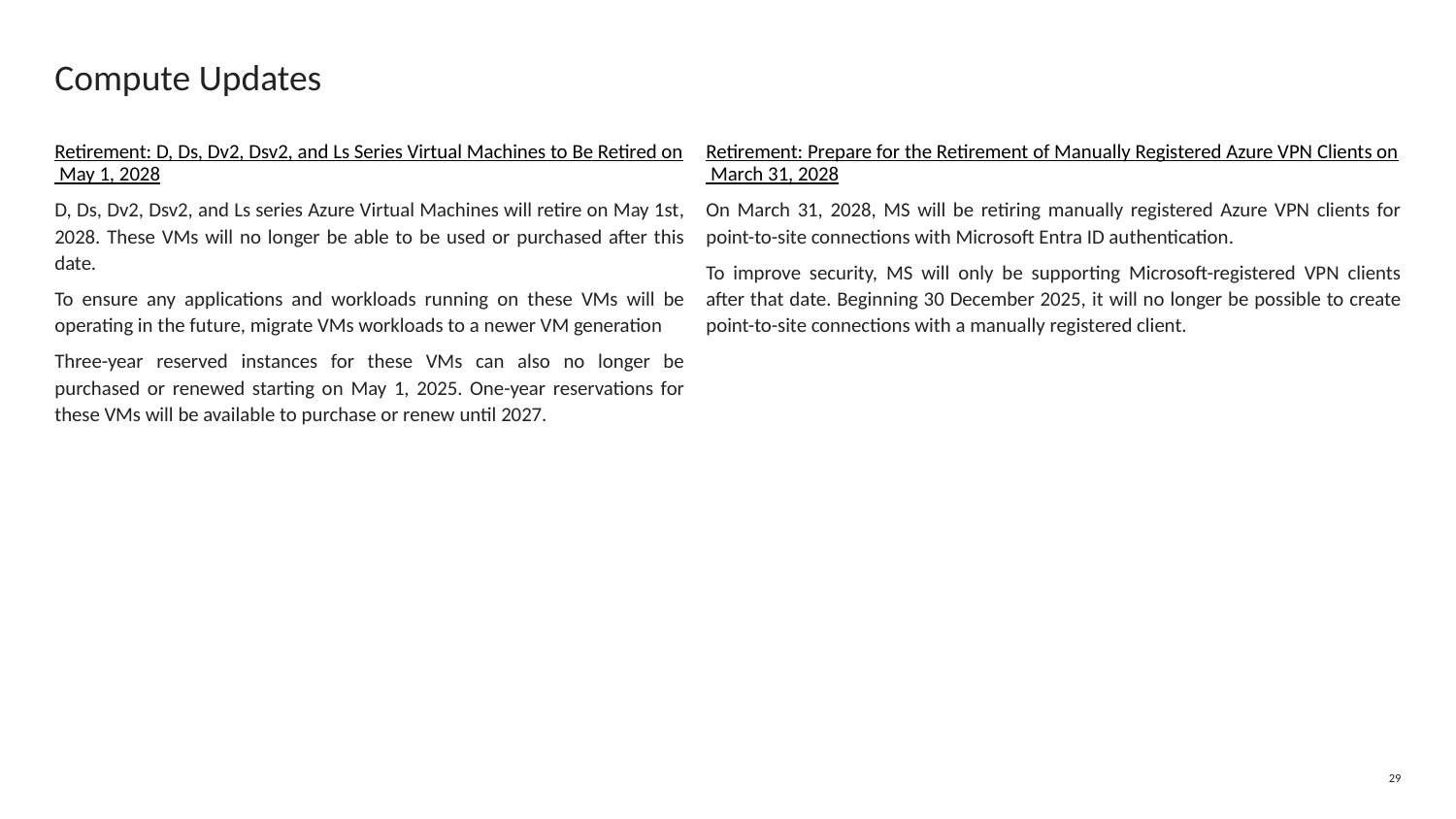

# Compute Updates
Retirement: D, Ds, Dv2, Dsv2, and Ls Series Virtual Machines to Be Retired on May 1, 2028
D, Ds, Dv2, Dsv2, and Ls series Azure Virtual Machines will retire on May 1st, 2028. These VMs will no longer be able to be used or purchased after this date.
To ensure any applications and workloads running on these VMs will be operating in the future, migrate VMs workloads to a newer VM generation
Three-year reserved instances for these VMs can also no longer be purchased or renewed starting on May 1, 2025. One-year reservations for these VMs will be available to purchase or renew until 2027.
Retirement: Prepare for the Retirement of Manually Registered Azure VPN Clients on March 31, 2028
On March 31, 2028, MS will be retiring manually registered Azure VPN clients for point-to-site connections with Microsoft Entra ID authentication.
To improve security, MS will only be supporting Microsoft-registered VPN clients after that date. Beginning 30 December 2025, it will no longer be possible to create point-to-site connections with a manually registered client.